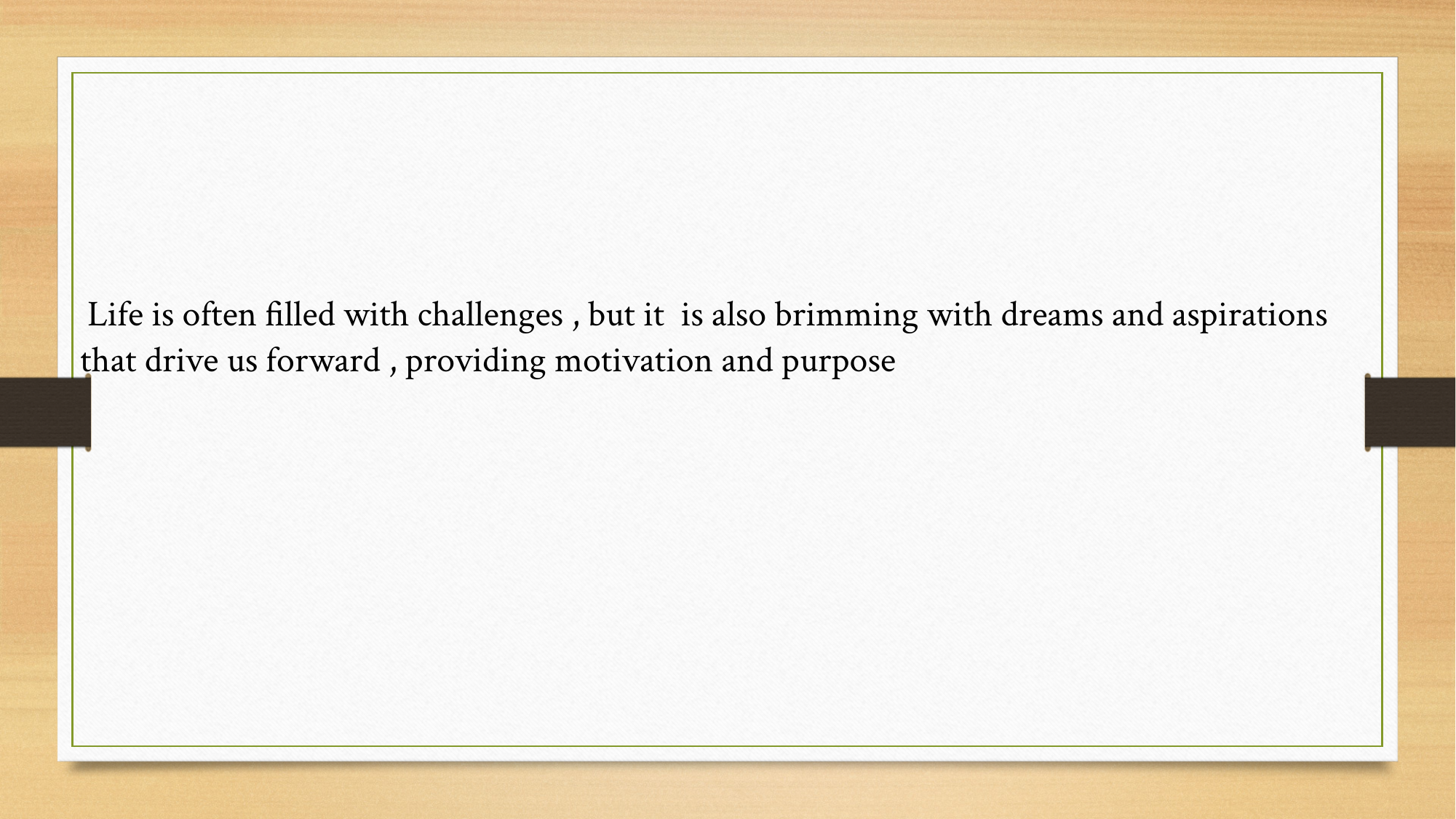

Life is often filled with challenges , but it  is also brimming with dreams and aspirations that drive us forward , providing motivation and purpose